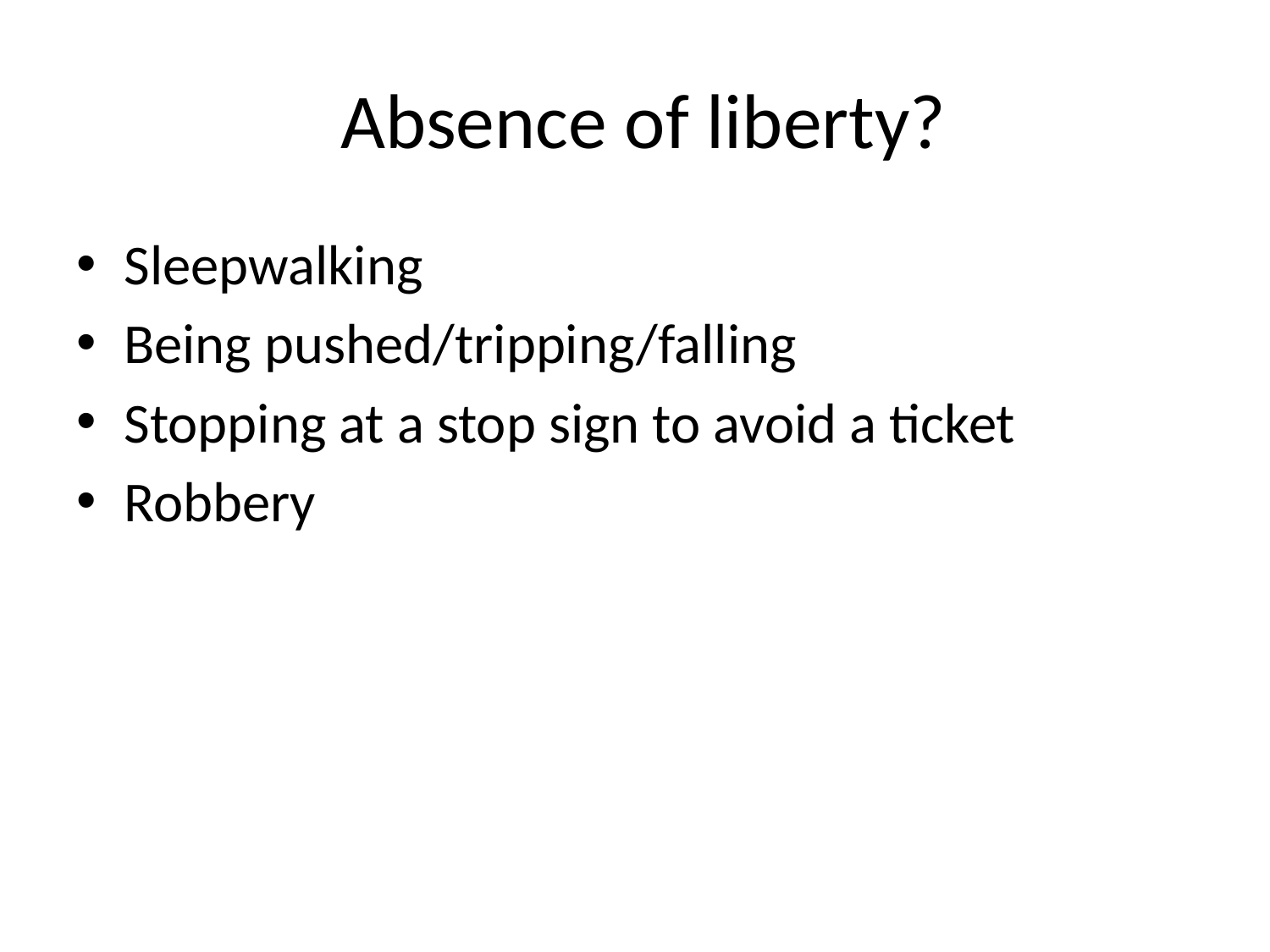

# Absence of liberty?
Sleepwalking
Being pushed/tripping/falling
Stopping at a stop sign to avoid a ticket
Robbery